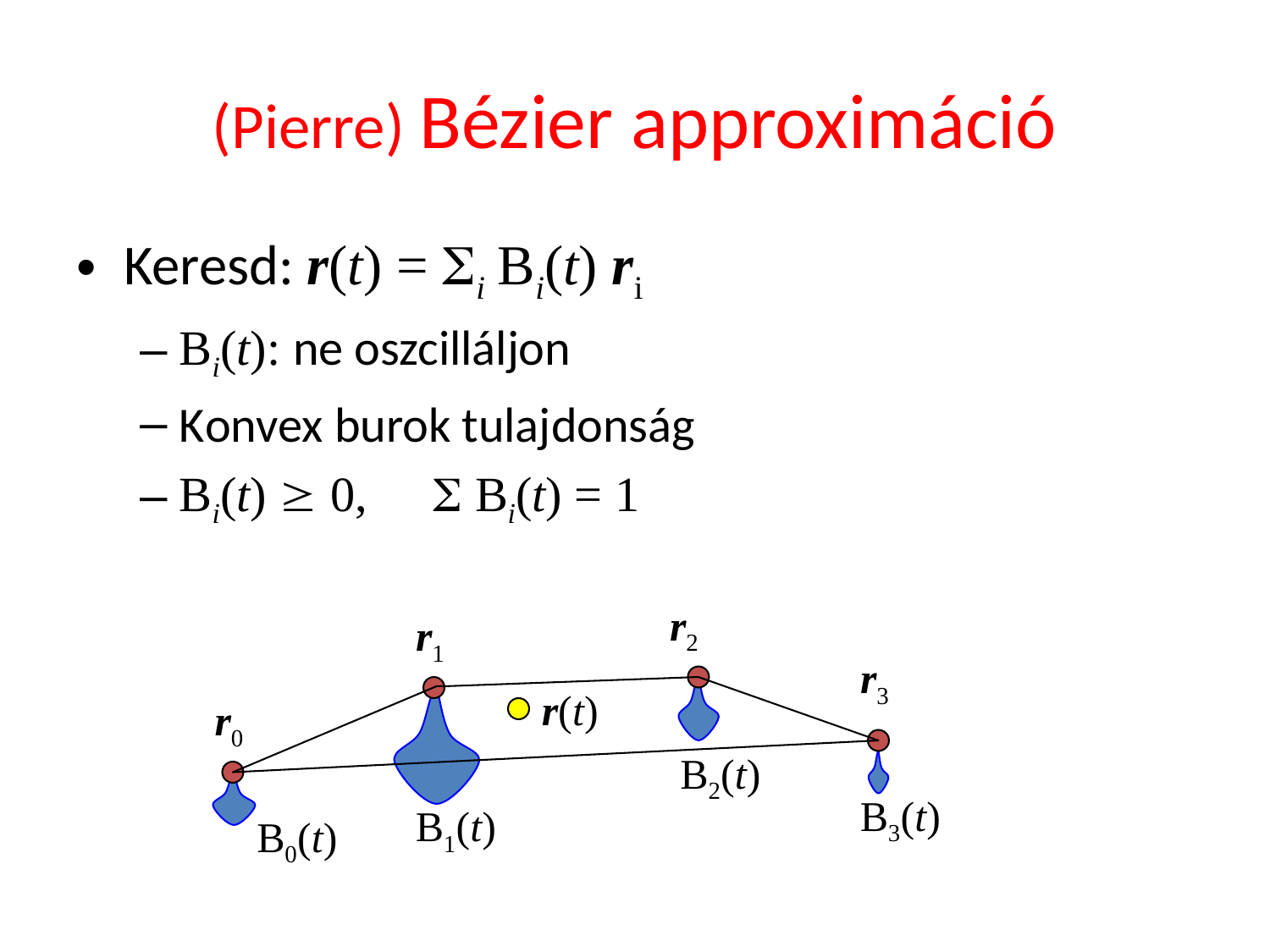

# (Pierre) Bézier approximáció
Keresd: r(t) = Σi Bi(t) ri
Bi(t): ne oszcilláljon
Konvex burok tulajdonság
Bi(t) ≥ 0, 	Σ Bi(t) = 1
r2
r1
r3

r(t)

r0

B2(t)

B3(t)
B1(t)
B0(t)